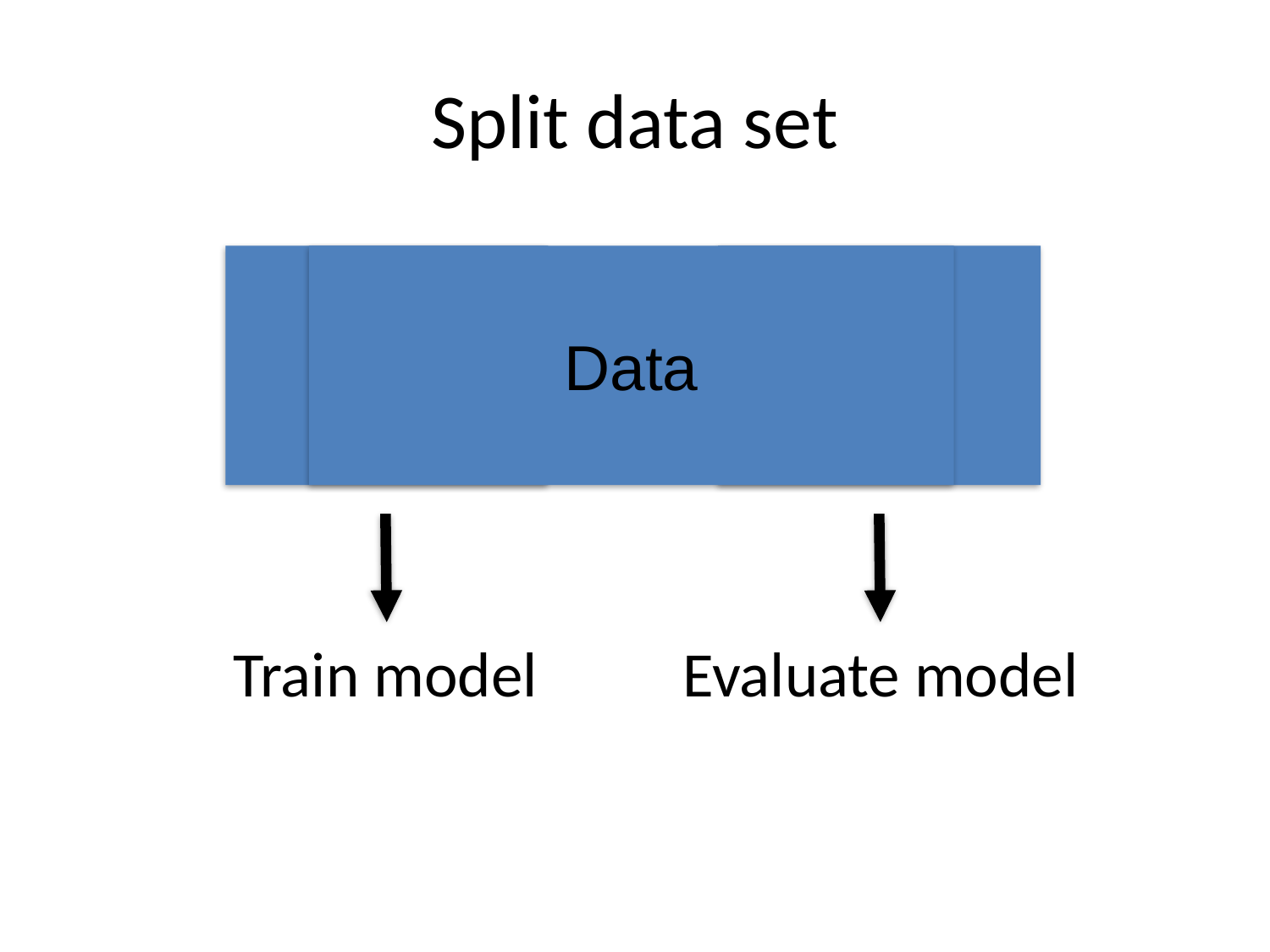

# Split data set
Train
Data
Test
Train model
Evaluate model